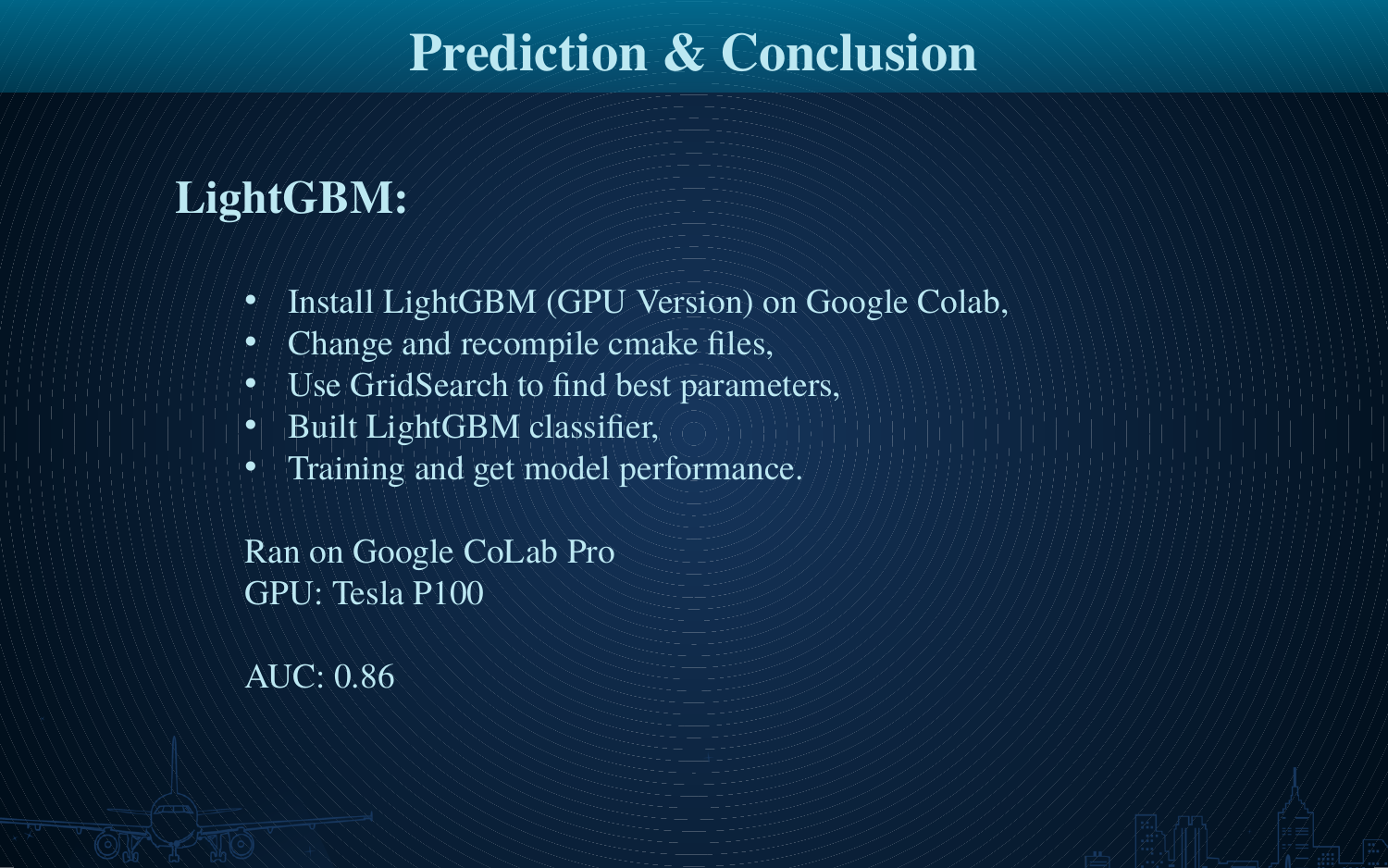

Prediction & Conclusion
LightGBM:

Install LightGBM (GPU Version) on Google Colab,
Change and recompile cmake files,
Use GridSearch to find best parameters,
Built LightGBM classifier,
Training and get model performance.

Ran on Google CoLab Pro
GPU: Tesla P100

AUC: 0.86